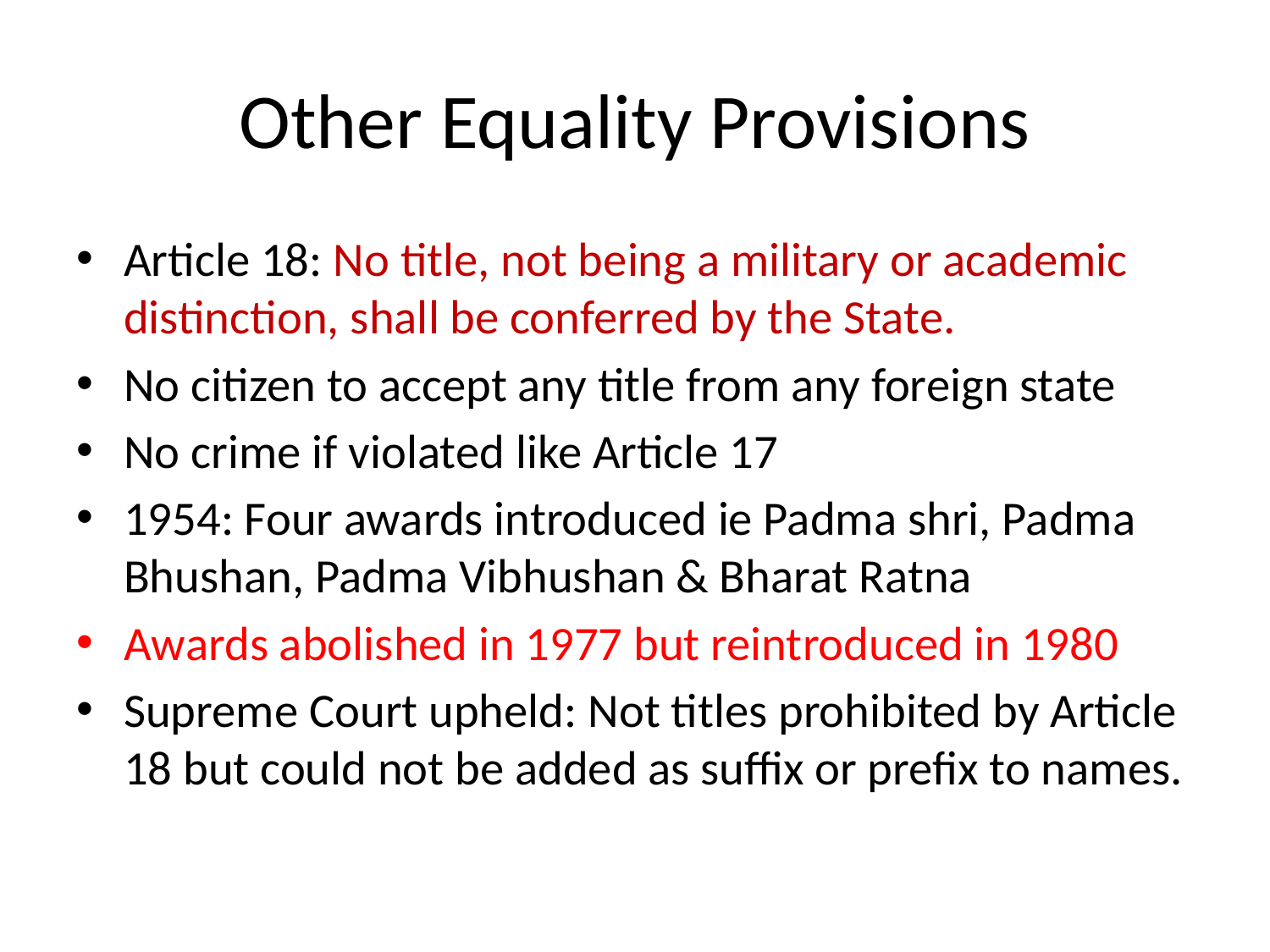

# Other Equality Provisions
Article 18: No title, not being a military or academic distinction, shall be conferred by the State.
No citizen to accept any title from any foreign state
No crime if violated like Article 17
1954: Four awards introduced ie Padma shri, Padma Bhushan, Padma Vibhushan & Bharat Ratna
Awards abolished in 1977 but reintroduced in 1980
Supreme Court upheld: Not titles prohibited by Article 18 but could not be added as suffix or prefix to names.